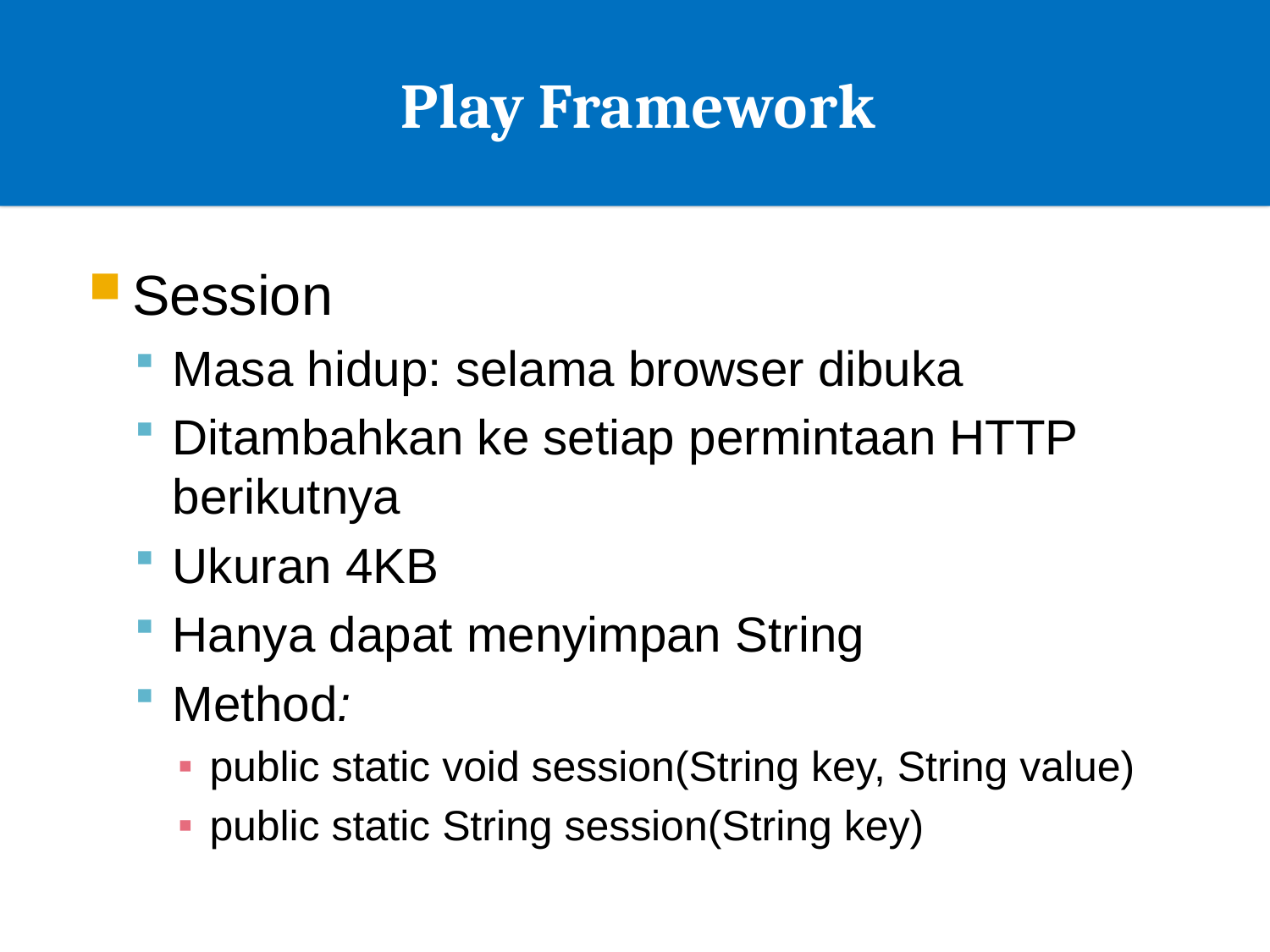

# Play Framework
Session
Masa hidup: selama browser dibuka
Ditambahkan ke setiap permintaan HTTP berikutnya
Ukuran 4KB
Hanya dapat menyimpan String
Method:
public static void session(String key, String value)
public static String session(String key)